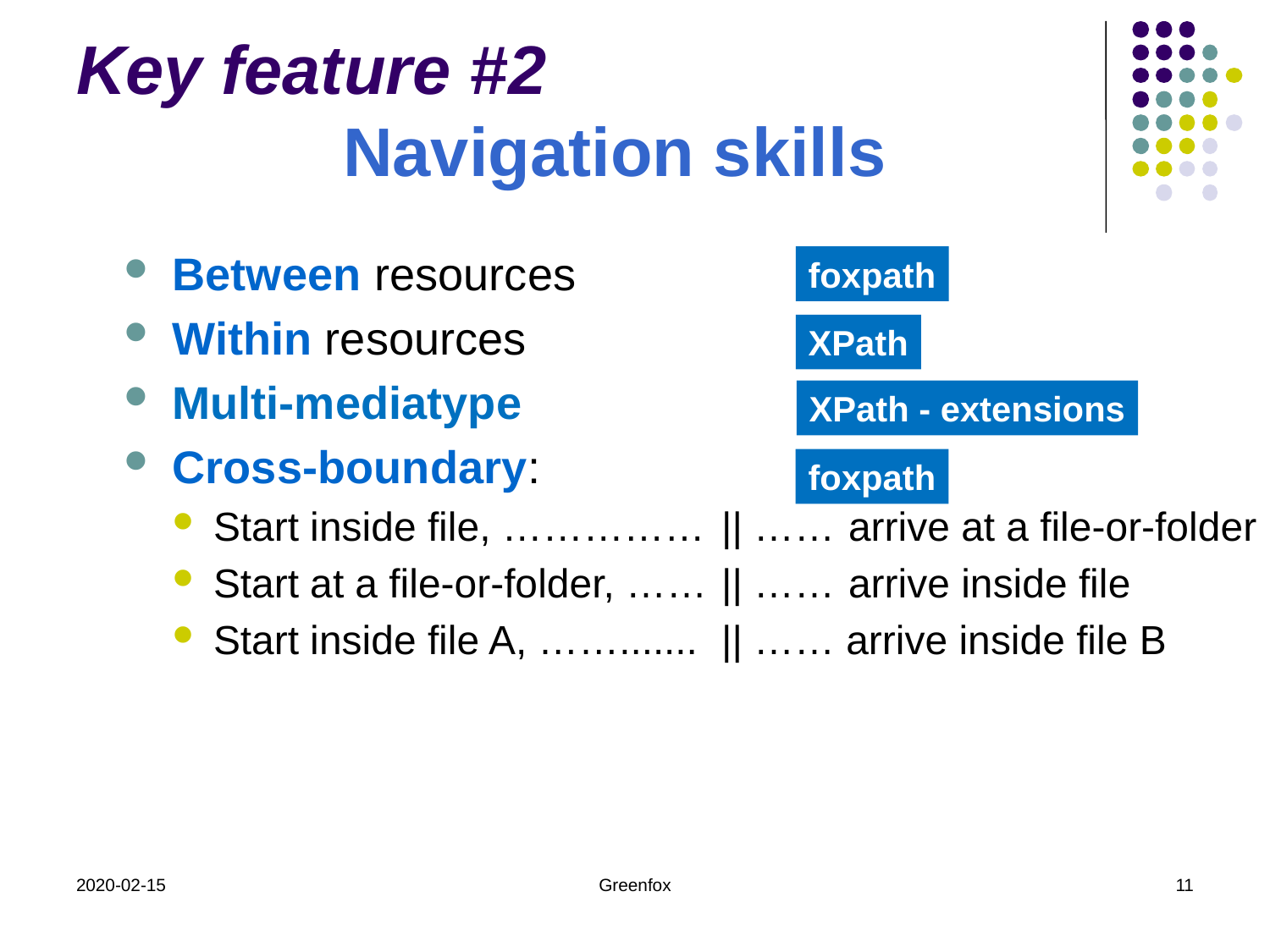

# Key feature #2 Navigation skills
Between resources
Within resources
Multi-mediatype
Cross-boundary:
Start inside file, ……………	|| ……	arrive at a file-or-folder
Start at a file-or-folder, ……	|| ……	arrive inside file
Start inside file A, …….......	|| …… arrive inside file B

foxpath
XPath
XPath - extensions
foxpath
2020-02-15
Greenfox
11